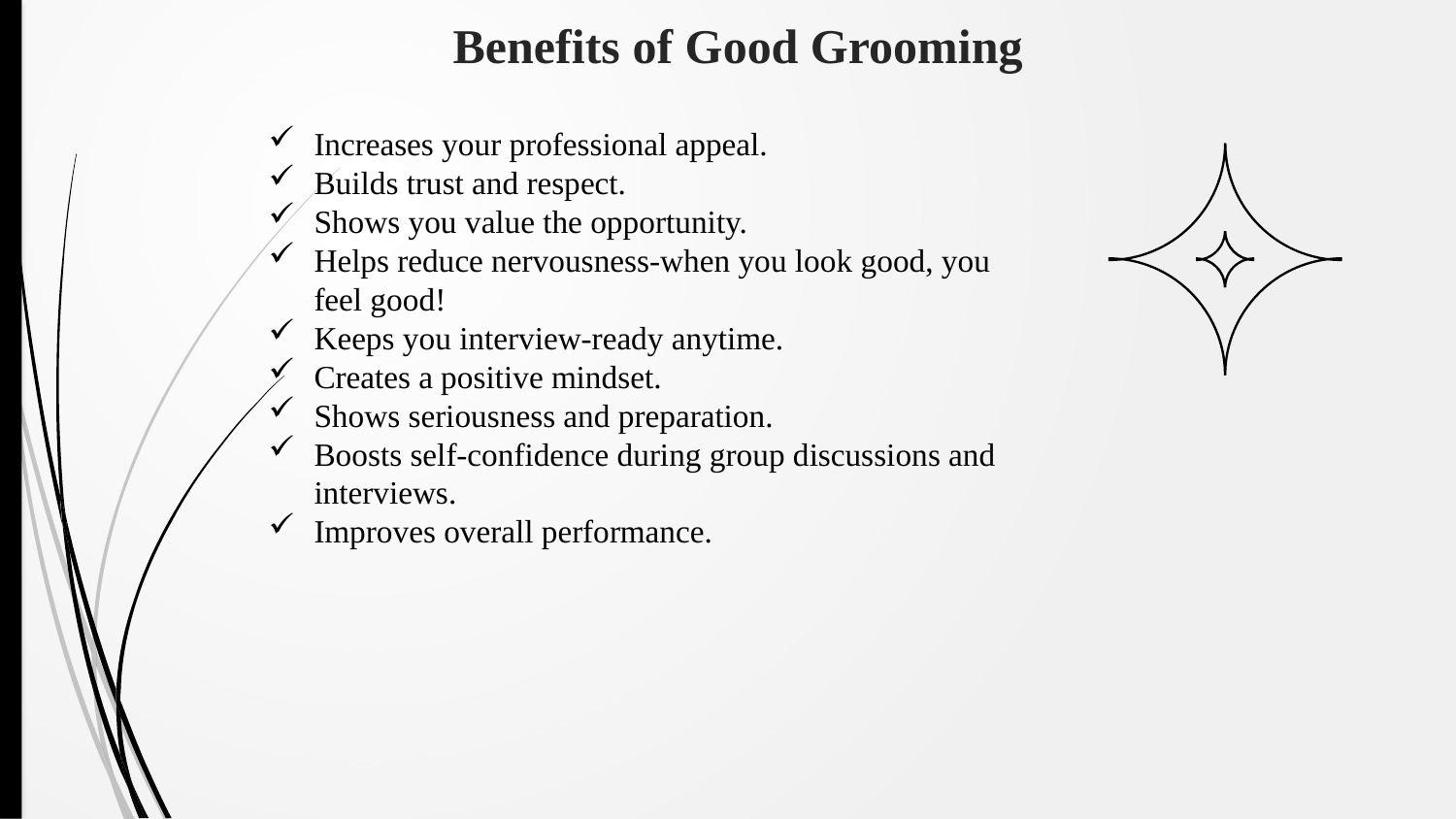

# Benefits of Good Grooming
Increases your professional appeal.
Builds trust and respect.
Shows you value the opportunity.
Helps reduce nervousness-when you look good, you feel good!
Keeps you interview-ready anytime.
Creates a positive mindset.
Shows seriousness and preparation.
Boosts self-confidence during group discussions and interviews.
Improves overall performance.